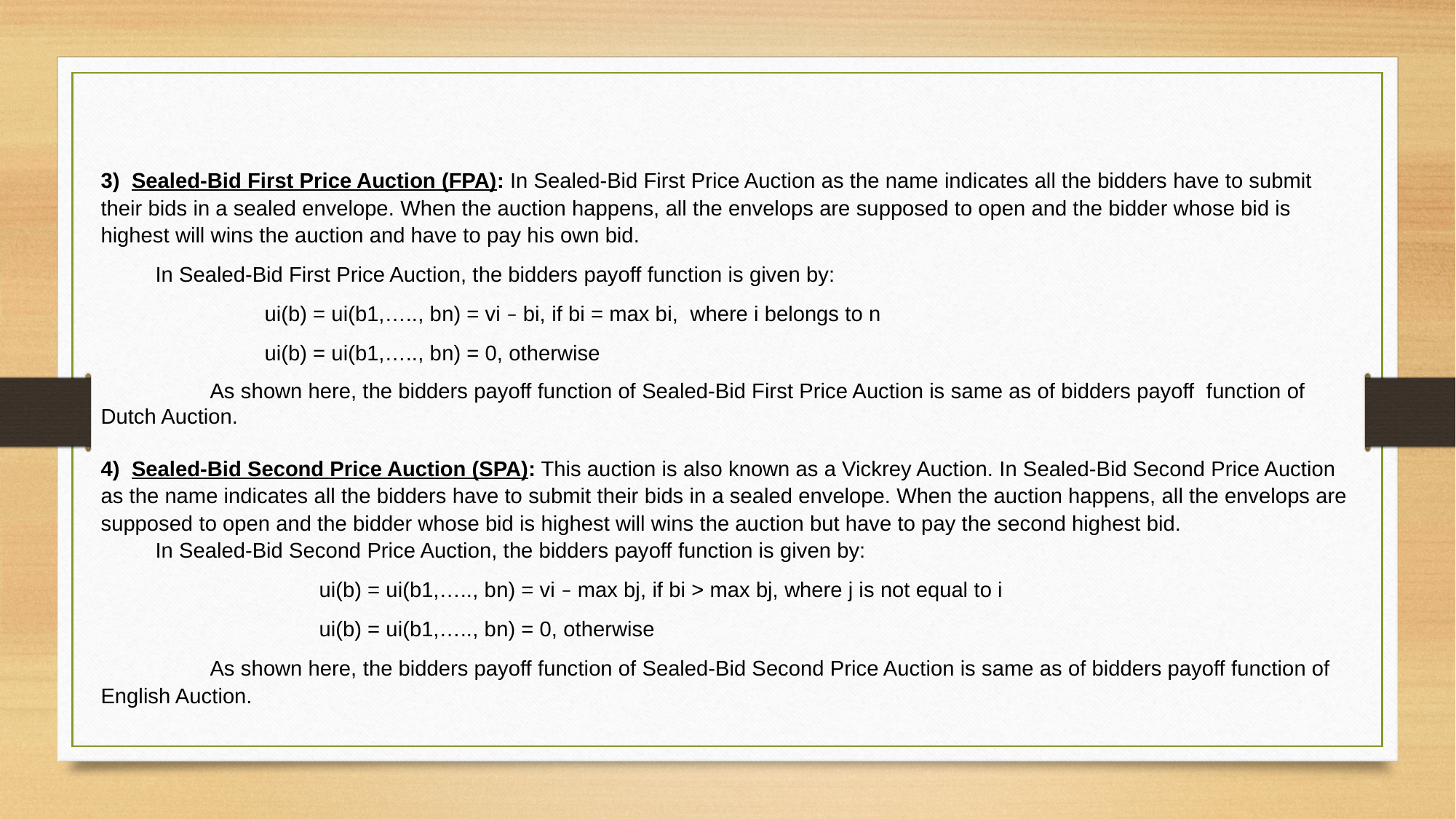

3)  Sealed-Bid First Price Auction (FPA): In Sealed-Bid First Price Auction as the name indicates all the bidders have to submit their bids in a sealed envelope. When the auction happens, all the envelops are supposed to open and the bidder whose bid is highest will wins the auction and have to pay his own bid.
In Sealed-Bid First Price Auction, the bidders payoff function is given by:
	ui(b) = ui(b1,….., bn) = vi – bi, if bi = max bi,  where i belongs to n
	ui(b) = ui(b1,….., bn) = 0, otherwise
	As shown here, the bidders payoff function of Sealed-Bid First Price Auction is same as of bidders payoff  function of Dutch Auction.

4)  Sealed-Bid Second Price Auction (SPA): This auction is also known as a Vickrey Auction. In Sealed-Bid Second Price Auction as the name indicates all the bidders have to submit their bids in a sealed envelope. When the auction happens, all the envelops are supposed to open and the bidder whose bid is highest will wins the auction but have to pay the second highest bid.
In Sealed-Bid Second Price Auction, the bidders payoff function is given by:
		ui(b) = ui(b1,….., bn) = vi – max bj, if bi > max bj, where j is not equal to i
		ui(b) = ui(b1,….., bn) = 0, otherwise
	As shown here, the bidders payoff function of Sealed-Bid Second Price Auction is same as of bidders payoff function of English Auction.